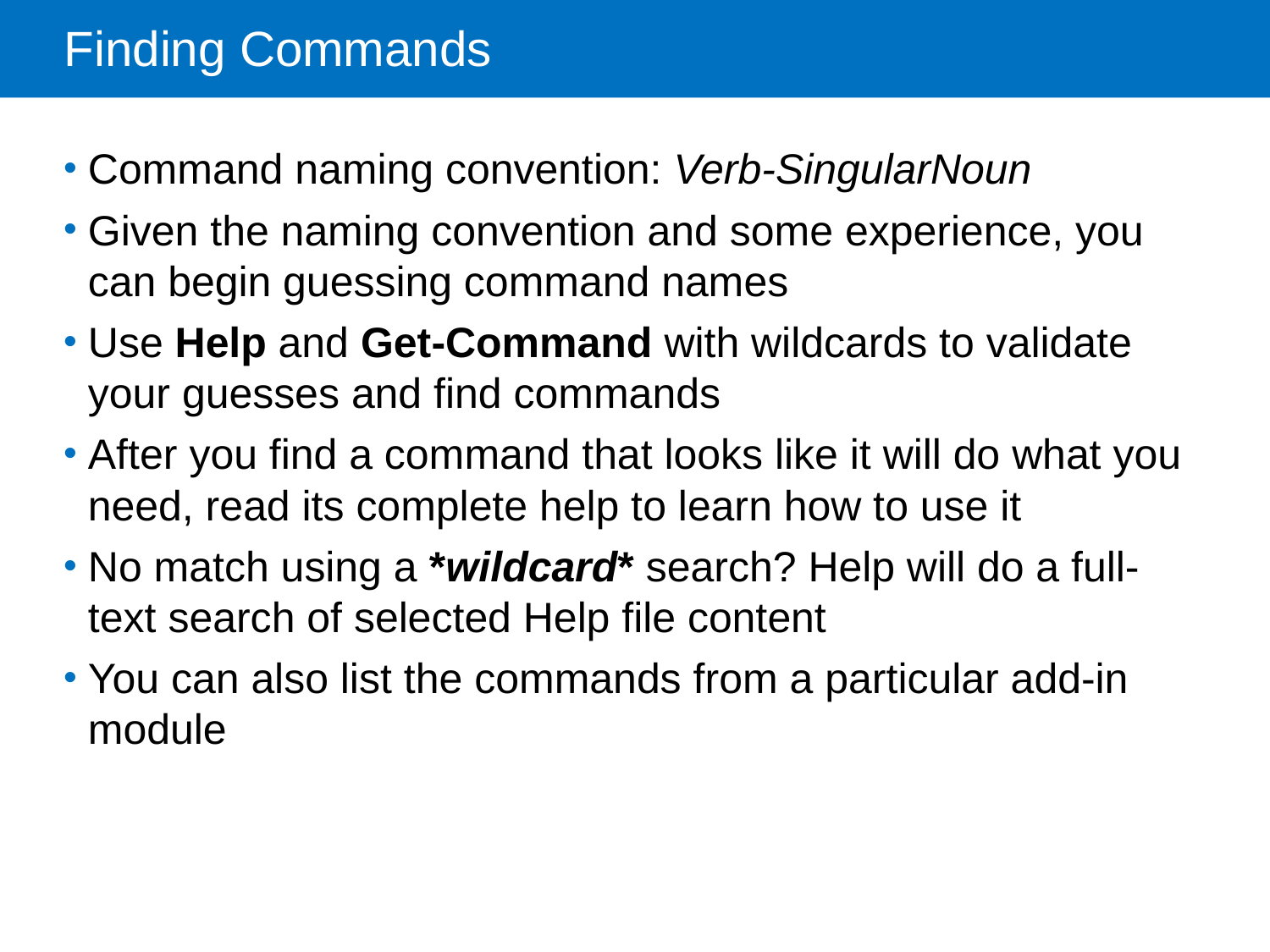

# Finding Commands
Command naming convention: Verb-SingularNoun
Given the naming convention and some experience, you can begin guessing command names
Use Help and Get-Command with wildcards to validate your guesses and find commands
After you find a command that looks like it will do what you need, read its complete help to learn how to use it
No match using a *wildcard* search? Help will do a full-text search of selected Help file content
You can also list the commands from a particular add-in module